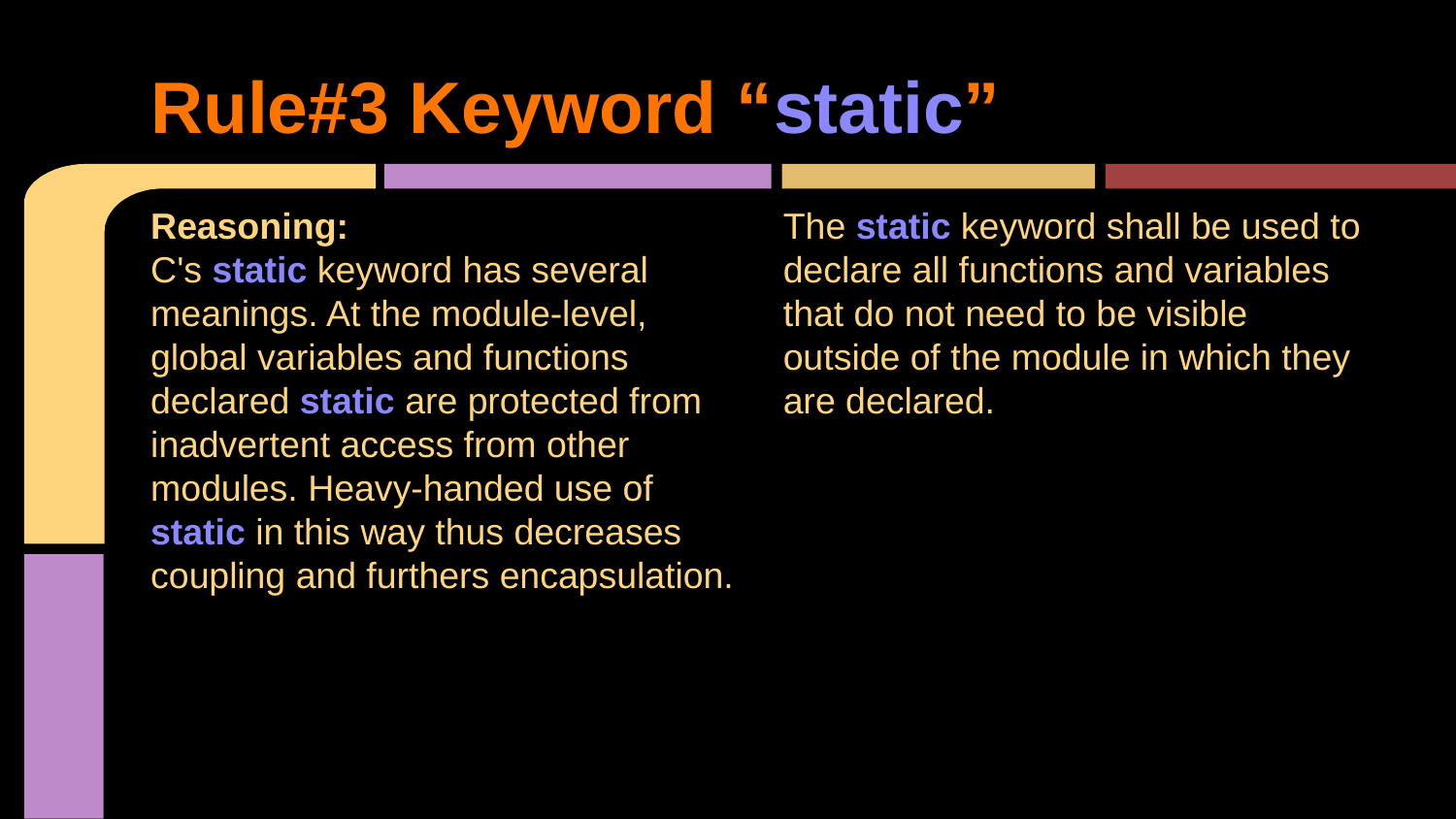

# Rule#3 Keyword “static”
Reasoning:
C's static keyword has several meanings. At the module-level, global variables and functions declared static are protected from inadvertent access from other modules. Heavy-handed use of static in this way thus decreases coupling and furthers encapsulation.
The static keyword shall be used to declare all functions and variables that do not need to be visible outside of the module in which they are declared.